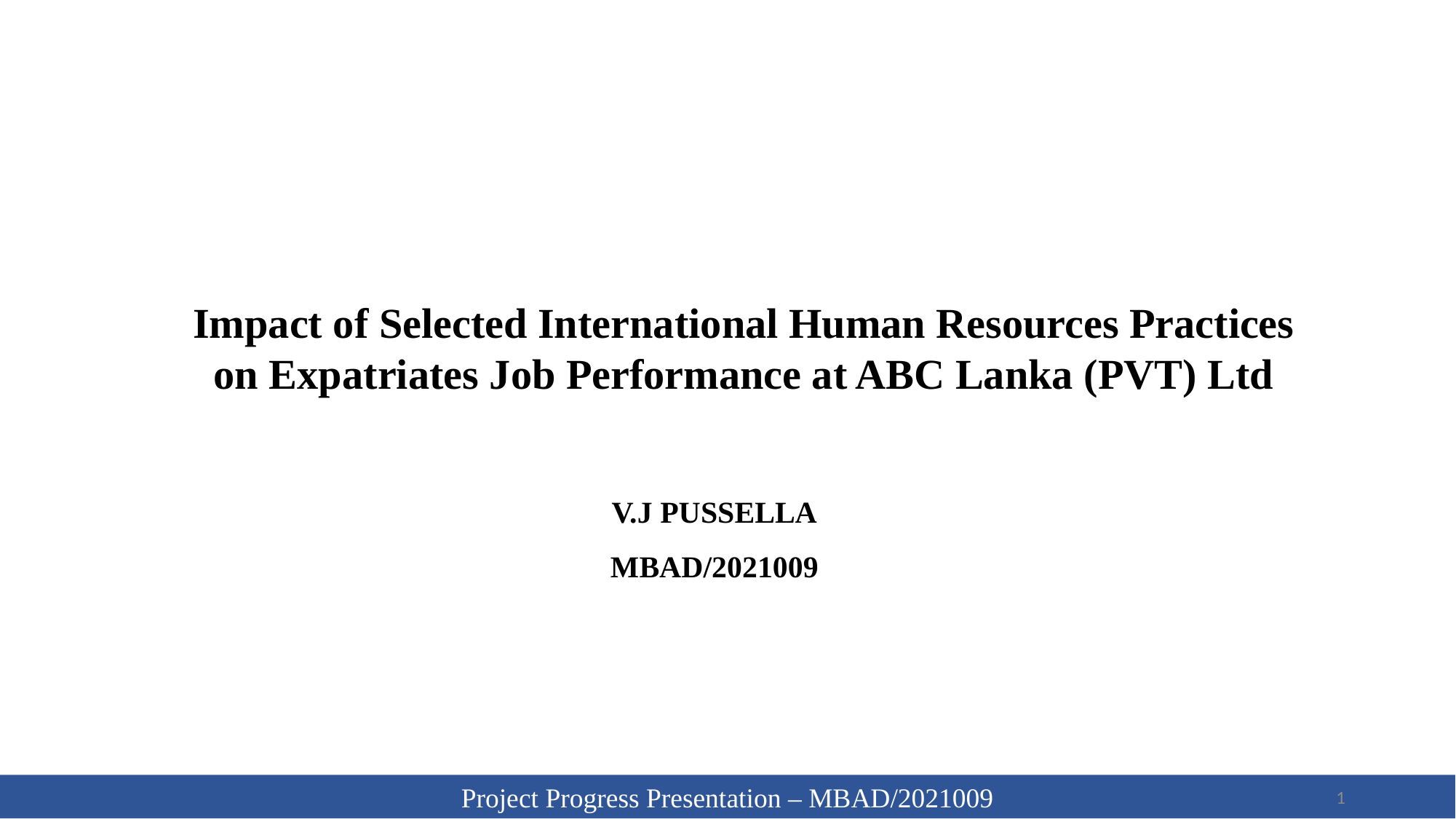

Impact of Selected International Human Resources Practices on Expatriates Job Performance at ABC Lanka (PVT) Ltd
V.J PUSSELLA
MBAD/2021009
Project Progress Presentation – MBAD/2021009
1